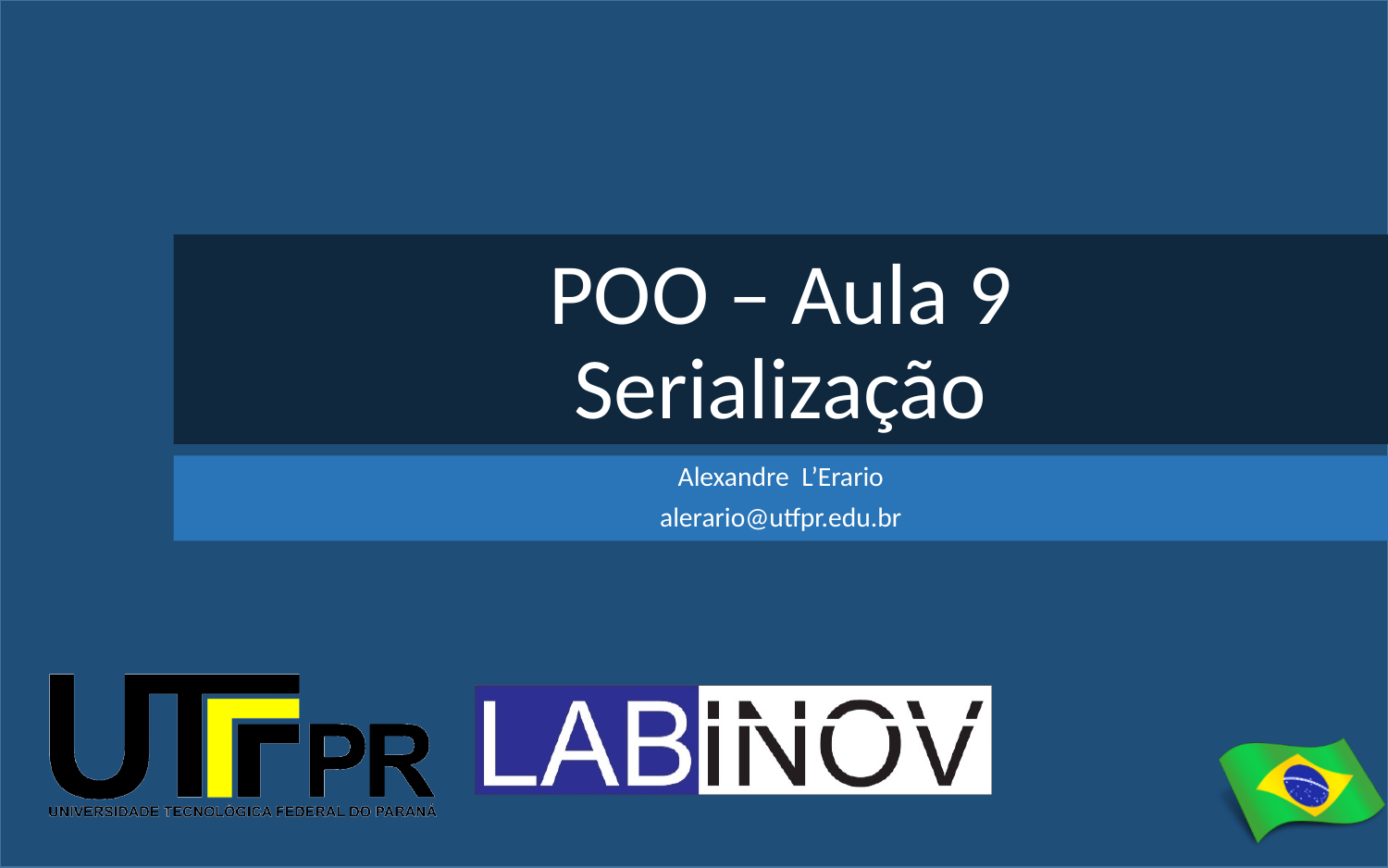

# POO – Aula 9 Serialização
Alexandre  L’Erario
alerario@utfpr.edu.br